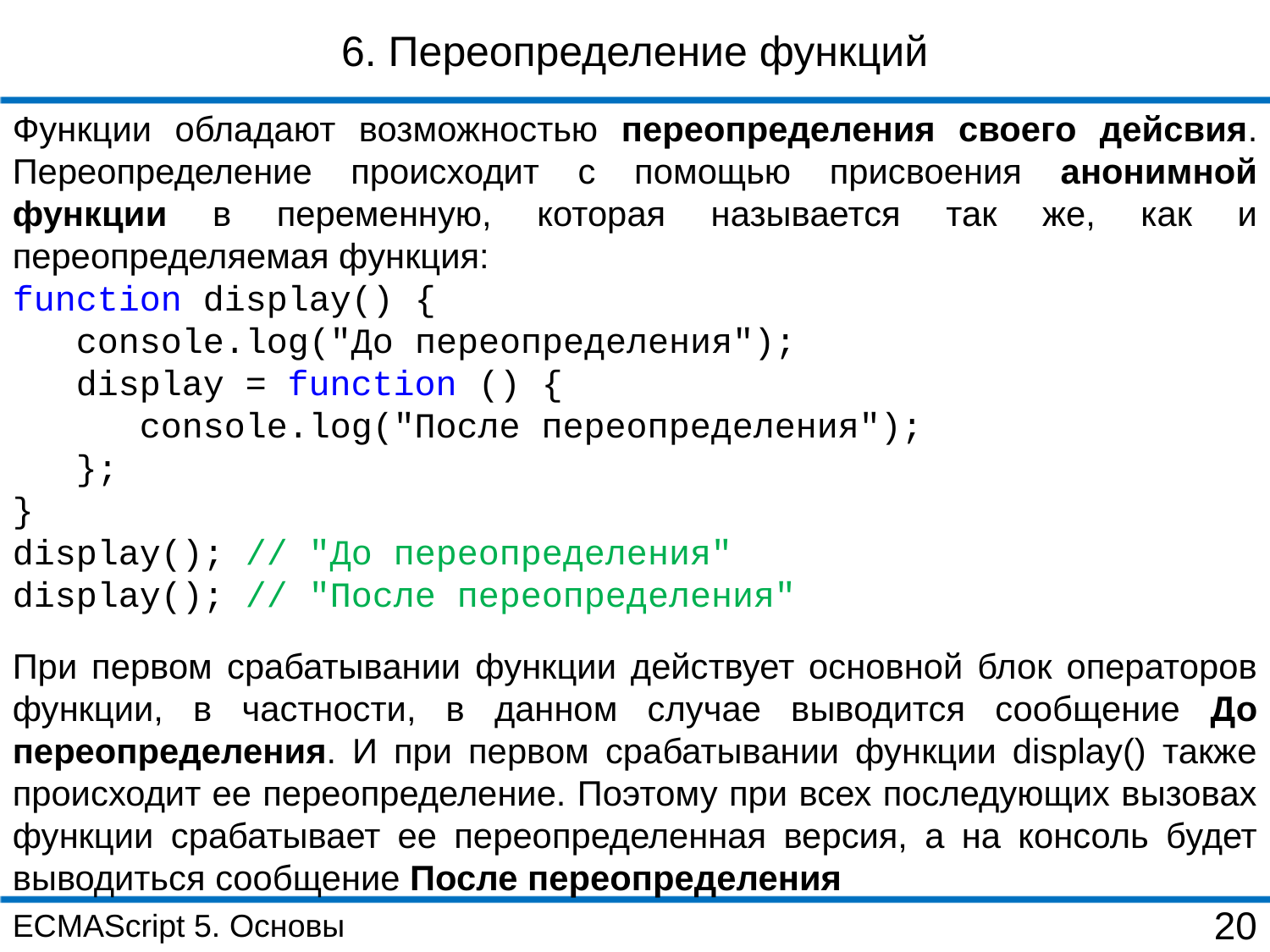

6. Переопределение функций
Функции обладают возможностью переопределения своего дейсвия. Переопределение происходит с помощью присвоения анонимной функции в переменную, которая называется так же, как и переопределяемая функция:
function display() {
   console.log("До переопределения");
   display = function () {
      console.log("После переопределения");
   };
}
display(); // "До переопределения"
display(); // "После переопределения"

При первом срабатывании функции действует основной блок операторов функции, в частности, в данном случае выводится сообщение До переопределения. И при первом срабатывании функции display() также происходит ее переопределение. Поэтому при всех последующих вызовах функции срабатывает ее переопределенная версия, а на консоль будет выводиться сообщение После переопределения
ECMAScript 5. Основы
20